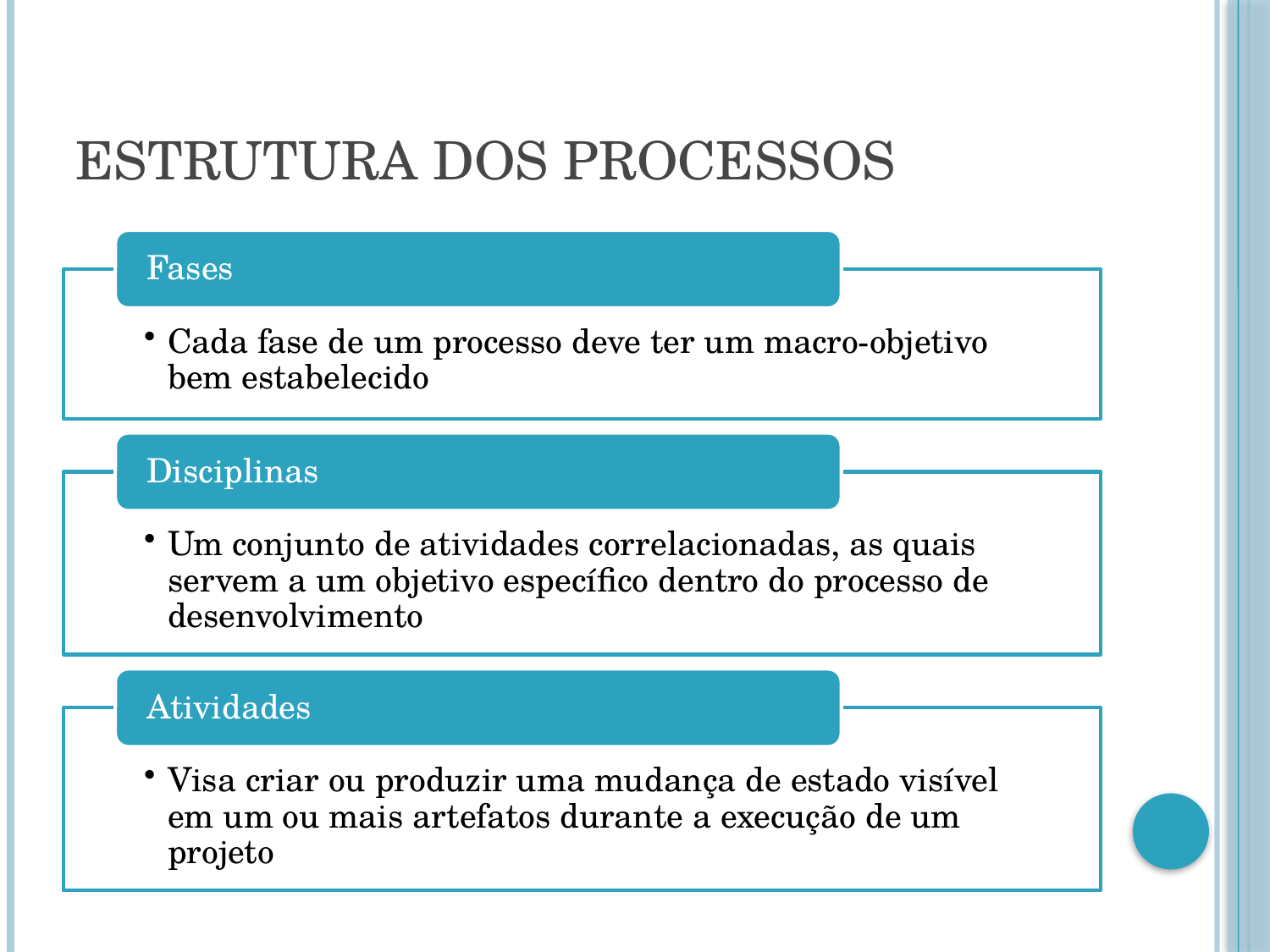

# Estrutura dos processos
Cada fase de um processo deve ter um macro-objetivo bem estabelecido
Fases
Um conjunto de atividades correlacionadas, as quais servem a um objetivo específico dentro do processo de desenvolvimento
Disciplinas
Visa criar ou produzir uma mudança de estado visível em um ou mais artefatos durante a execução de um projeto
Atividades